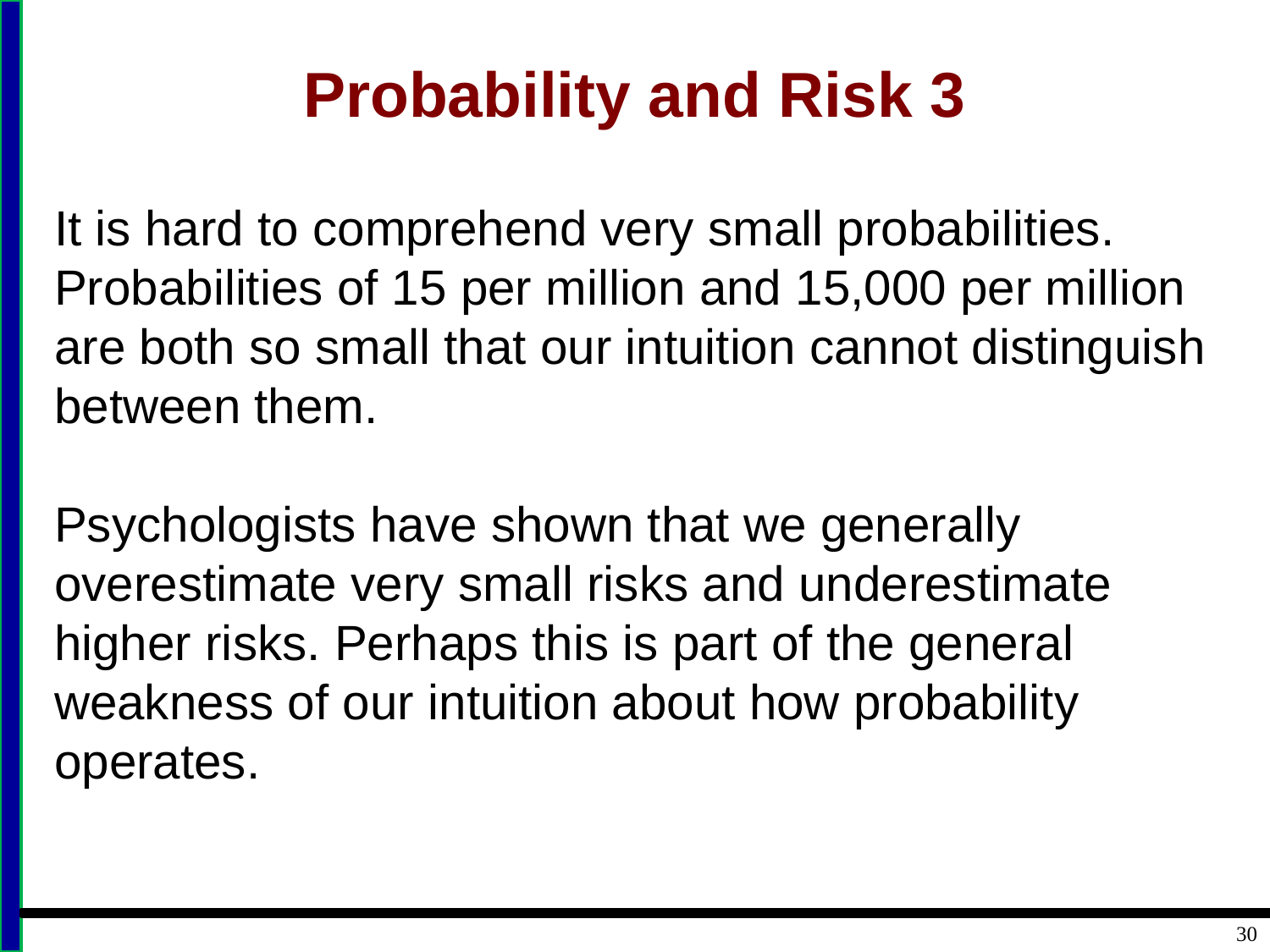

# Probability and Risk 3
It is hard to comprehend very small probabilities. Probabilities of 15 per million and 15,000 per million are both so small that our intuition cannot distinguish between them.

Psychologists have shown that we generally overestimate very small risks and underestimate higher risks. Perhaps this is part of the general weakness of our intuition about how probability operates.